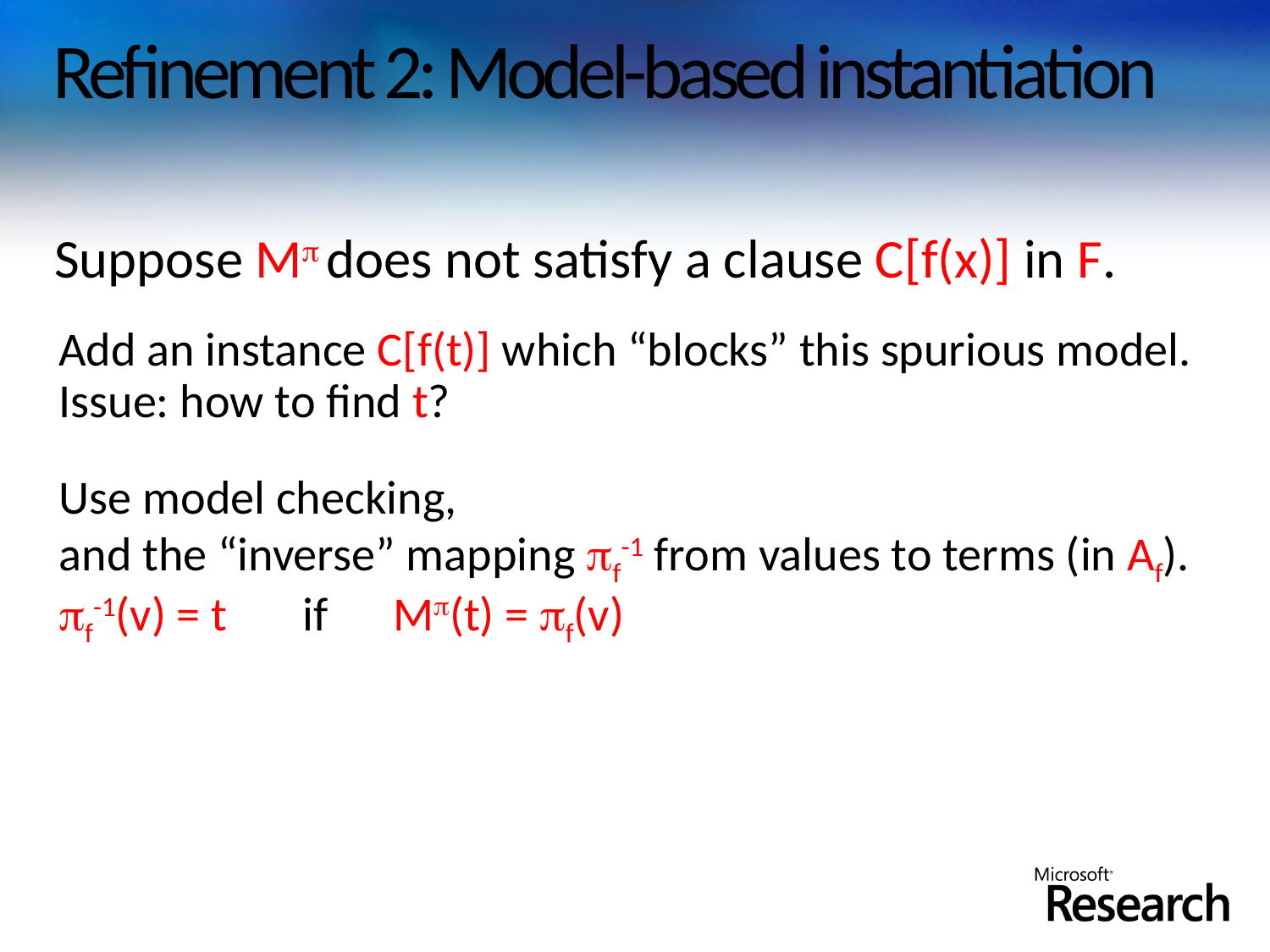

# Refinement 2: Model-based instantiation
Suppose Mπ does not satisfy a clause C[f(x)] in F.
Add an instance C[f(t)] which “blocks” this spurious model.
Issue: how to find t?
Use model checking,
and the “inverse” mapping πf-1 from values to terms (in Af).
πf-1(v) = t       if      Mπ(t) = πf(v)